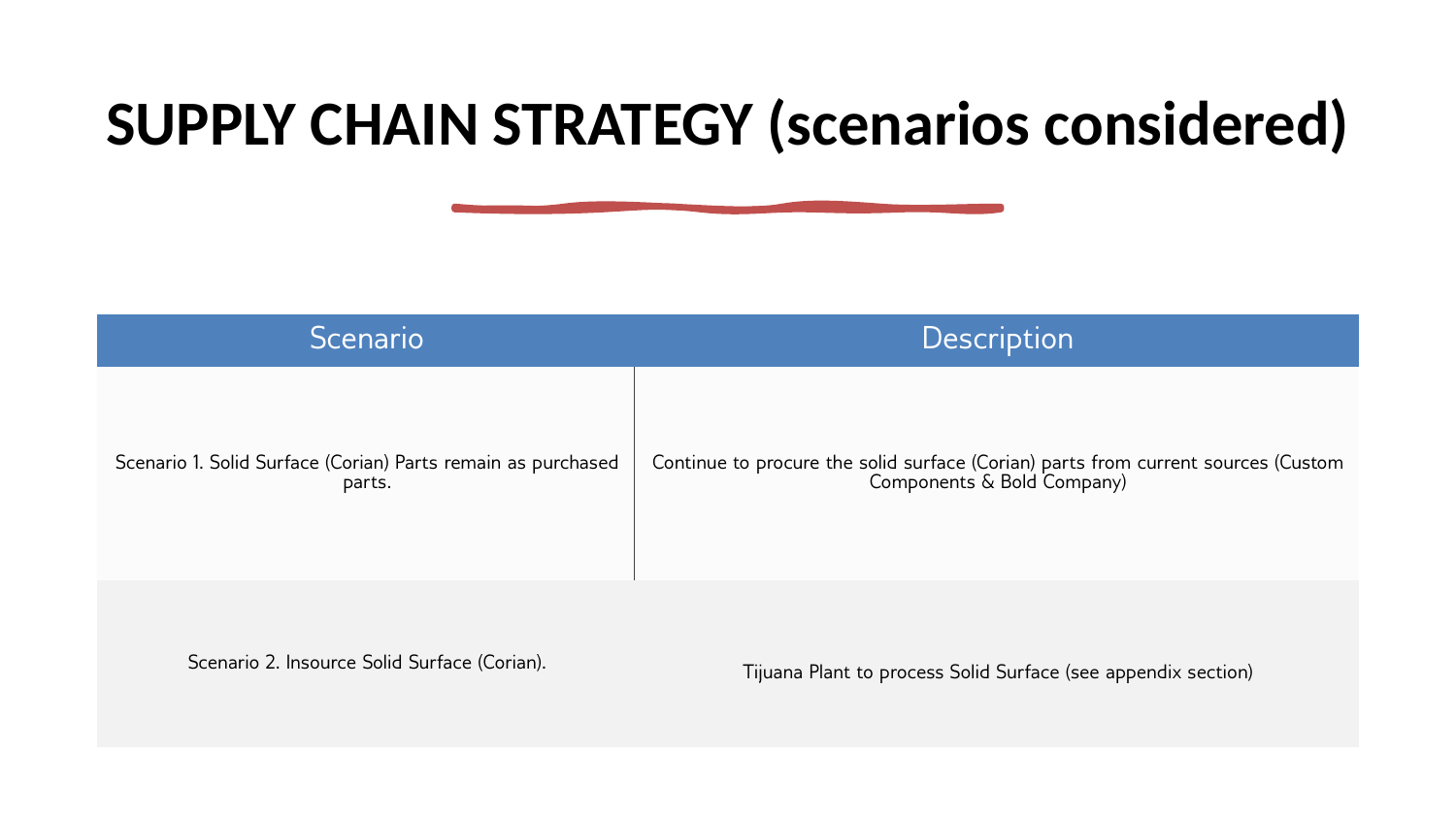

# Supply chain strategy (scenarios considered)

| Scenario | Description |
| --- | --- |
| Scenario 1. Solid Surface (Corian) Parts remain as purchased parts. | Continue to procure the solid surface (Corian) parts from current sources (Custom Components & Bold Company) |
| Scenario 2. Insource Solid Surface (Corian). | Tijuana Plant to process Solid Surface (see appendix section) |